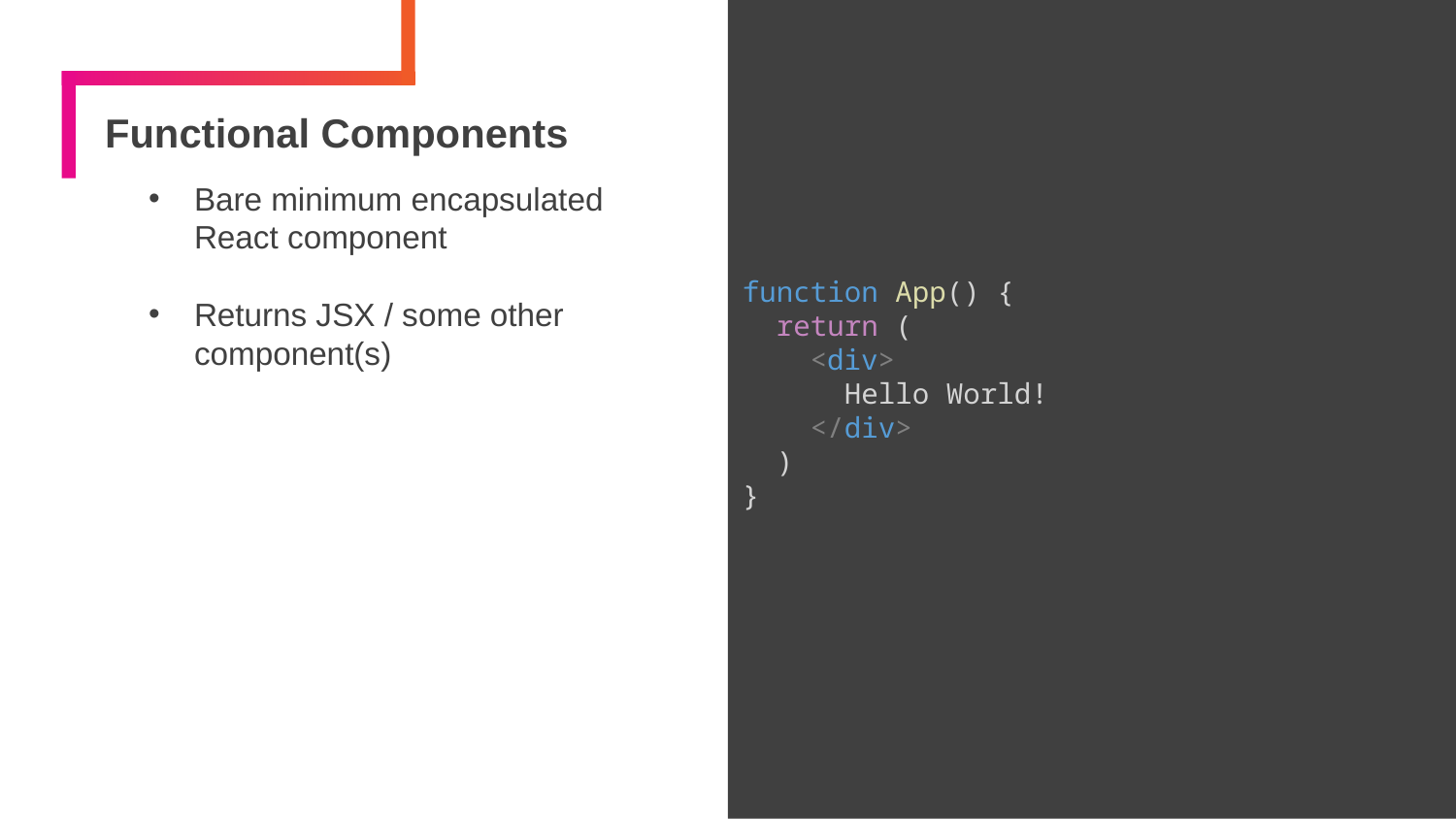

function App() {
  return (
    <div>
      Hello World!
    </div>
  )
}

# Functional Components
Bare minimum encapsulated React component

Returns JSX / some other component(s)

4